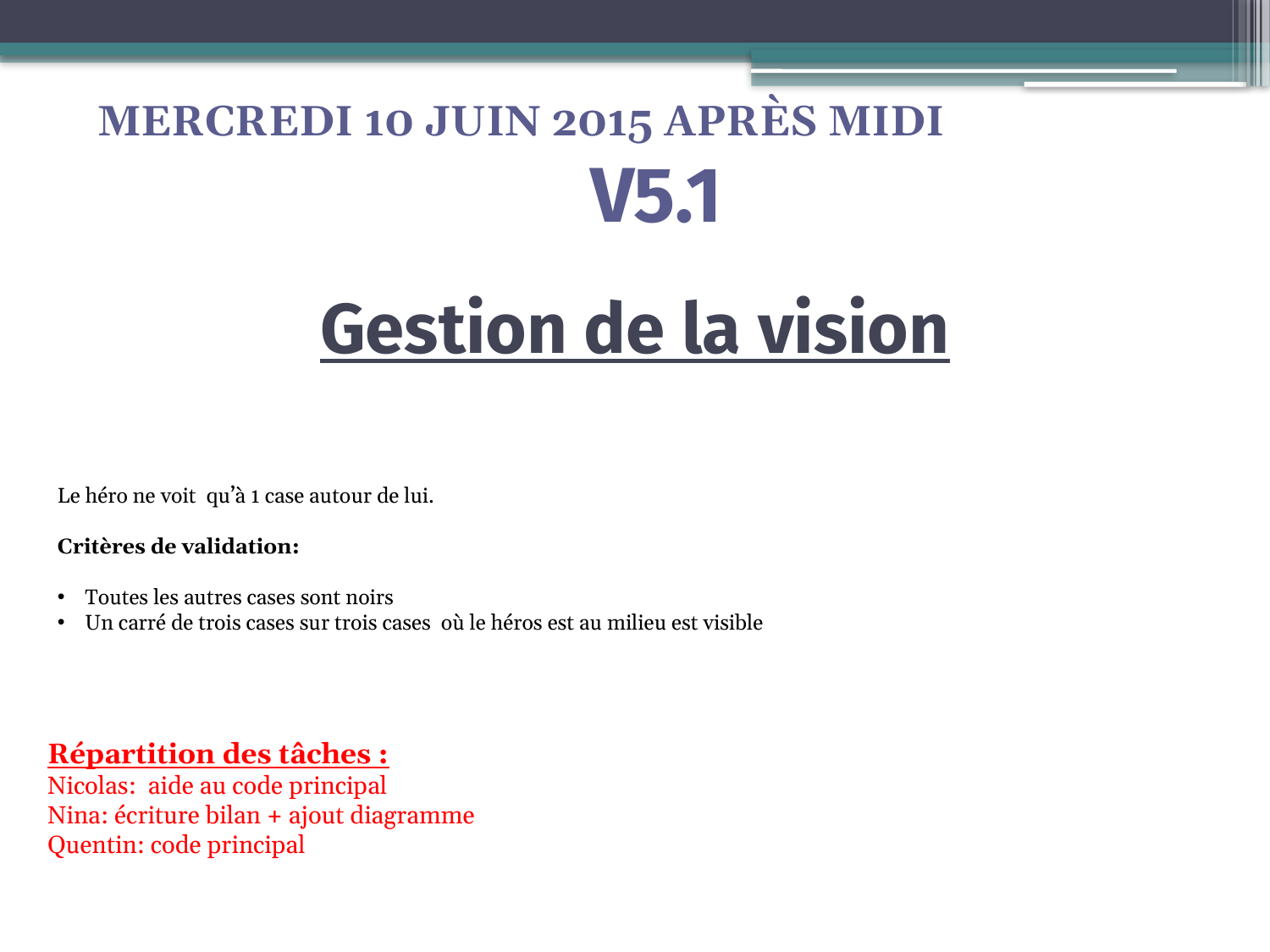

Mercredi 10 juin 2015 après midi
V5.1
Gestion de la vision
Le héro ne voit  qu’à 1 case autour de lui.

Critères de validation:

    Toutes les autres cases sont noirs
    Un carré de trois cases sur trois cases  où le héros est au milieu est visible

Répartition des tâches :
Nicolas:  aide au code principal
Nina: écriture bilan + ajout diagramme
Quentin: code principal